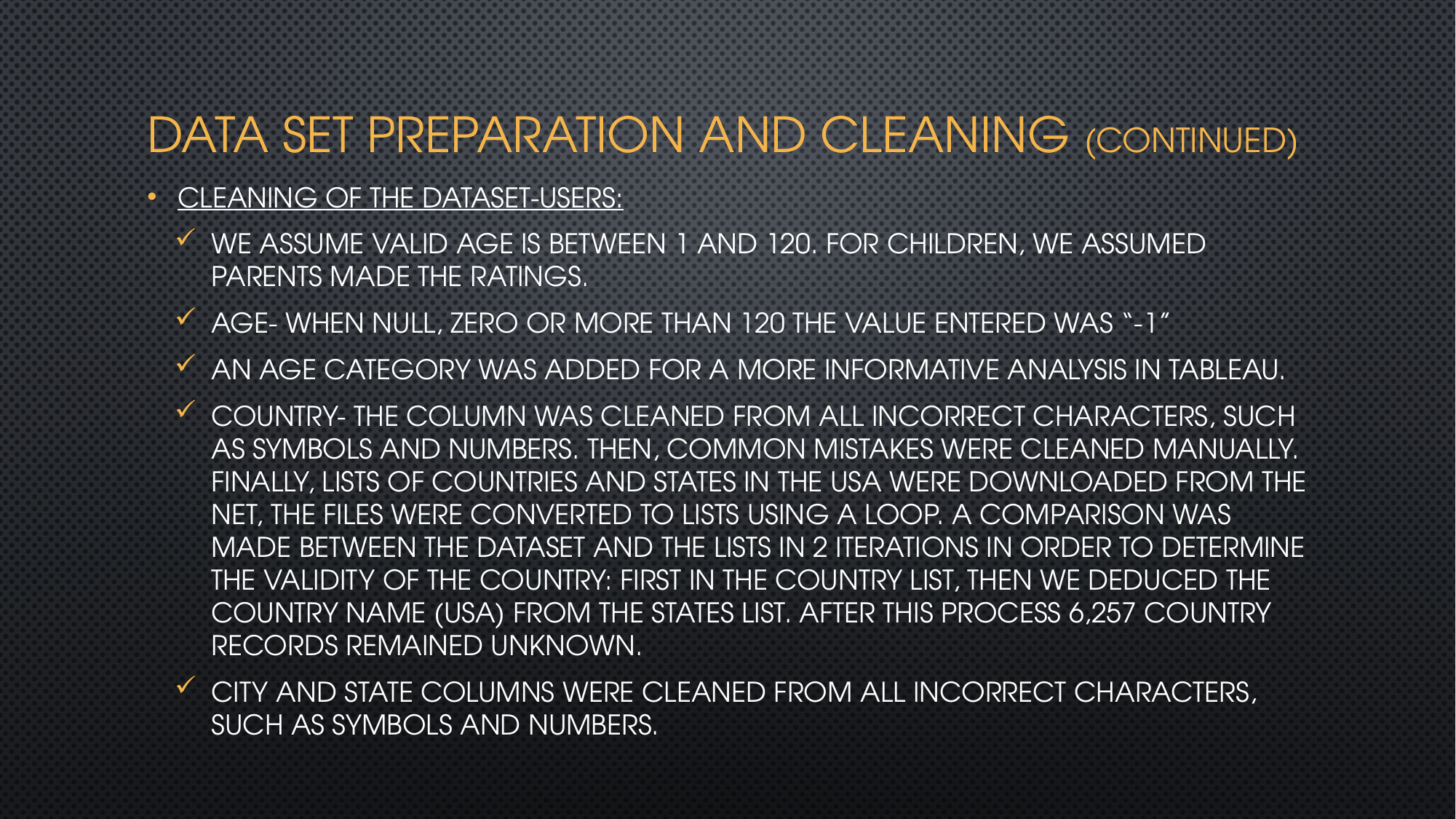

# Data set preparation and cleaning (continued)
Cleaning of the dataset-users:
We assume valid age is between 1 and 120. for children, we assumed  parents made the ratings.
age- when null, zero or more than 120 the value entered was “-1”
An age category was added for a more informative analysis in Tableau.
Country- the column was cleaned from all incorrect characters, such as symbols and numbers. Then, common mistakes were cleaned manually. finally, lists of countries and states in the USA were downloaded from the net, the files were converted to lists using a loop. a comparison was made between the dataset and the lists in 2 iterations in order to determine the validity of the country: first in the country list, then we deduced the country name (USA) from the states list. After this process 6,257 country records remained unknown.
City and state columns were cleaned from all incorrect characters, such as symbols and numbers.